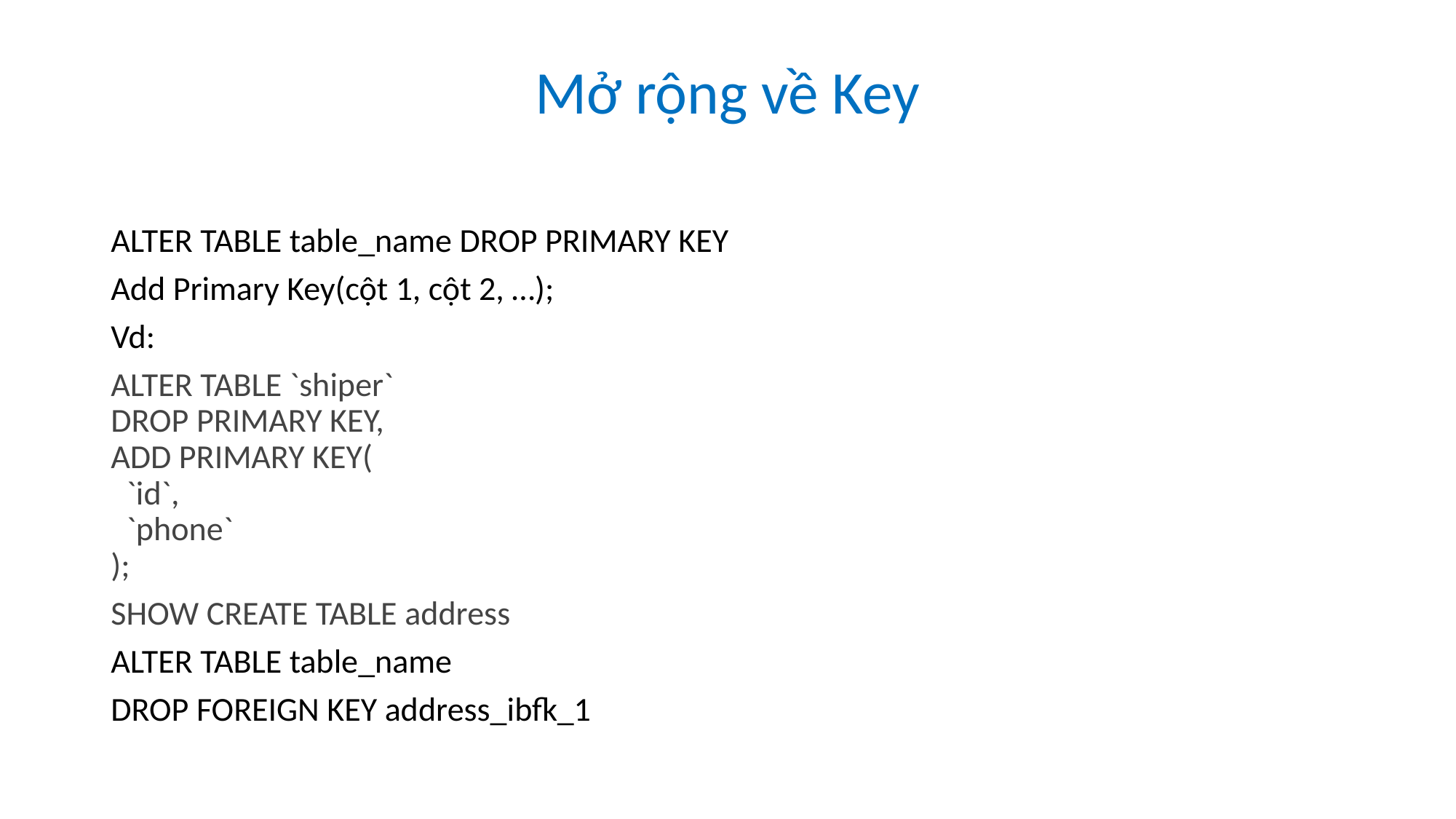

Mở rộng về Key
ALTER TABLE table_name DROP PRIMARY KEY
Add Primary Key(cột 1, cột 2, …);
Vd:
ALTER TABLE `shiper`
DROP PRIMARY KEY,
ADD PRIMARY KEY(
  `id`,
  `phone`
);
SHOW CREATE TABLE address
ALTER TABLE table_name
DROP FOREIGN KEY address_ibfk_1